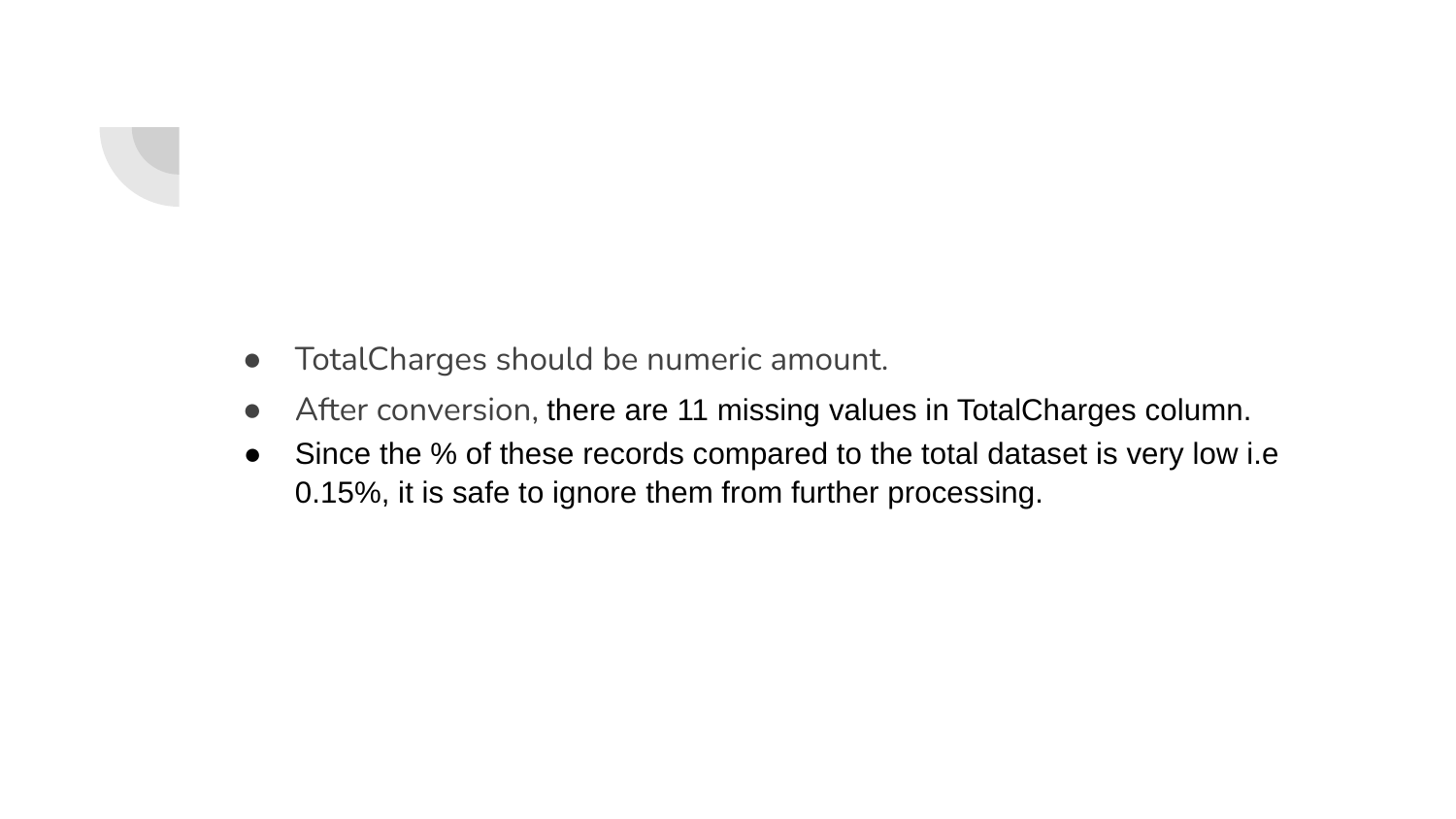

#
TotalCharges should be numeric amount.
After conversion, there are 11 missing values in TotalCharges column.
Since the % of these records compared to the total dataset is very low i.e 0.15%, it is safe to ignore them from further processing.